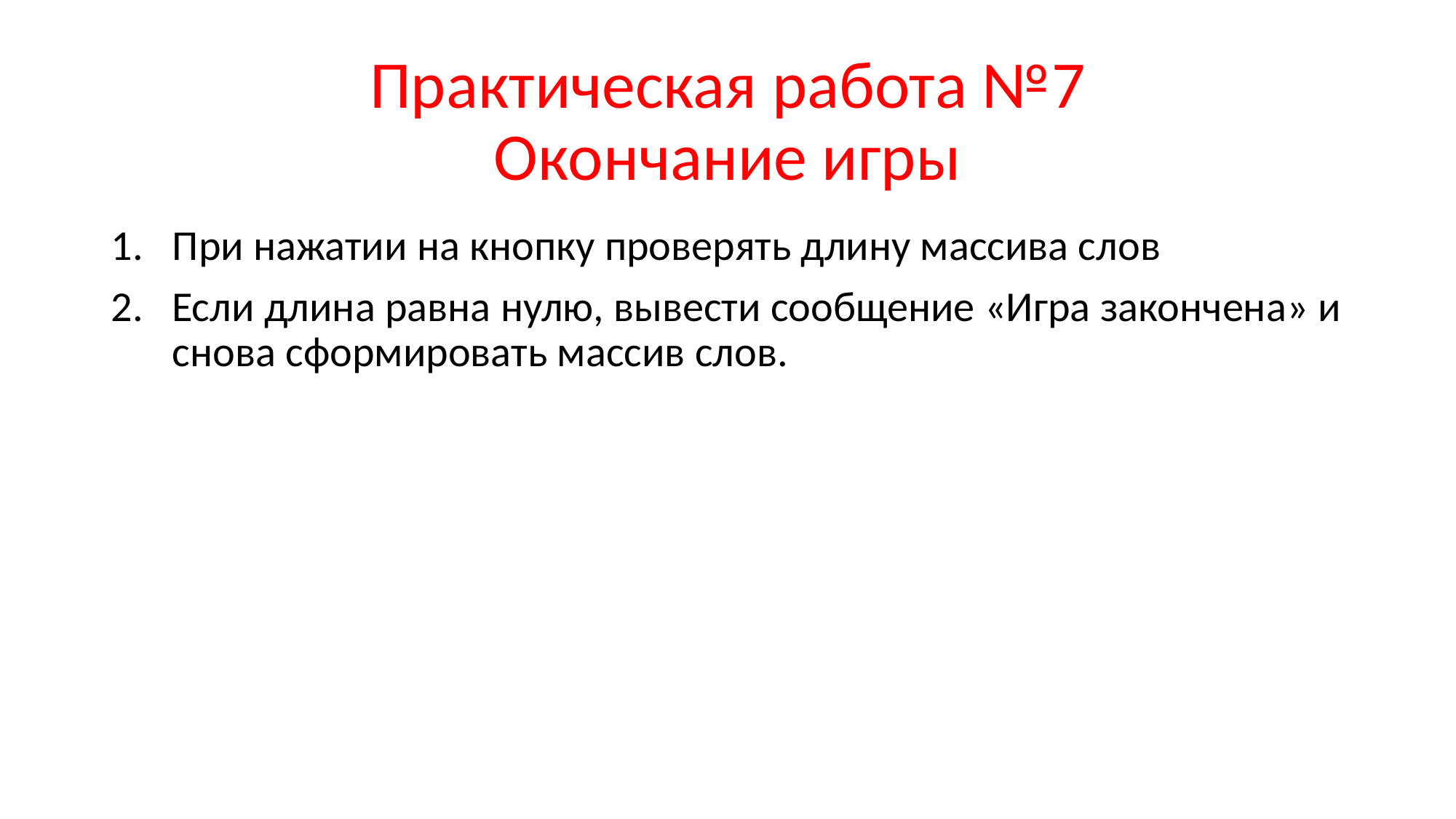

# Практическая работа №7 Окончание игры
При нажатии на кнопку проверять длину массива слов
Если длина равна нулю, вывести сообщение «Игра закончена» и снова сформировать массив слов.